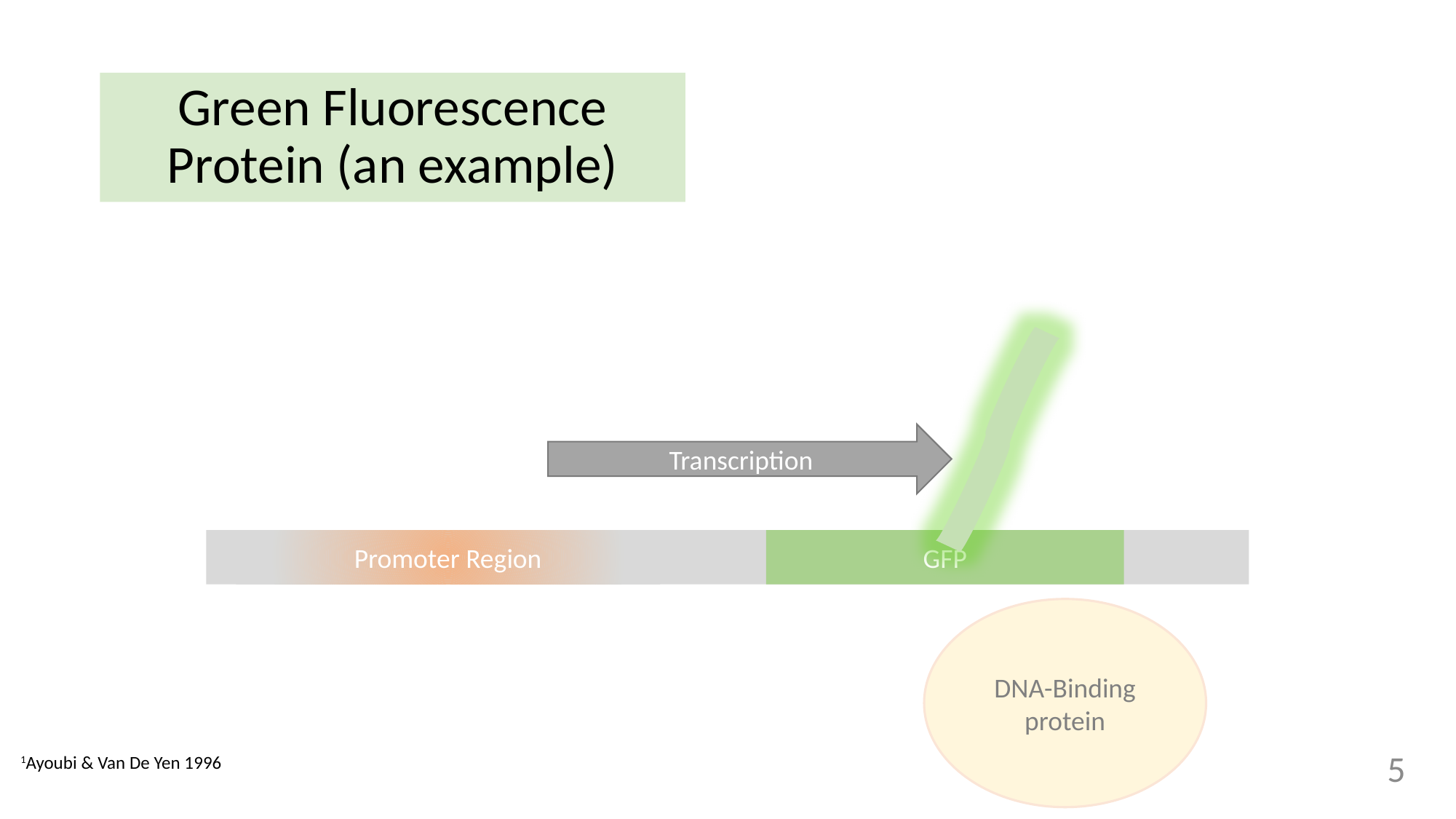

# Green Fluorescence Protein (an example)

Transcription
Promoter Region

GFP
DNA-Binding protein
1Ayoubi & Van De Yen 1996
5